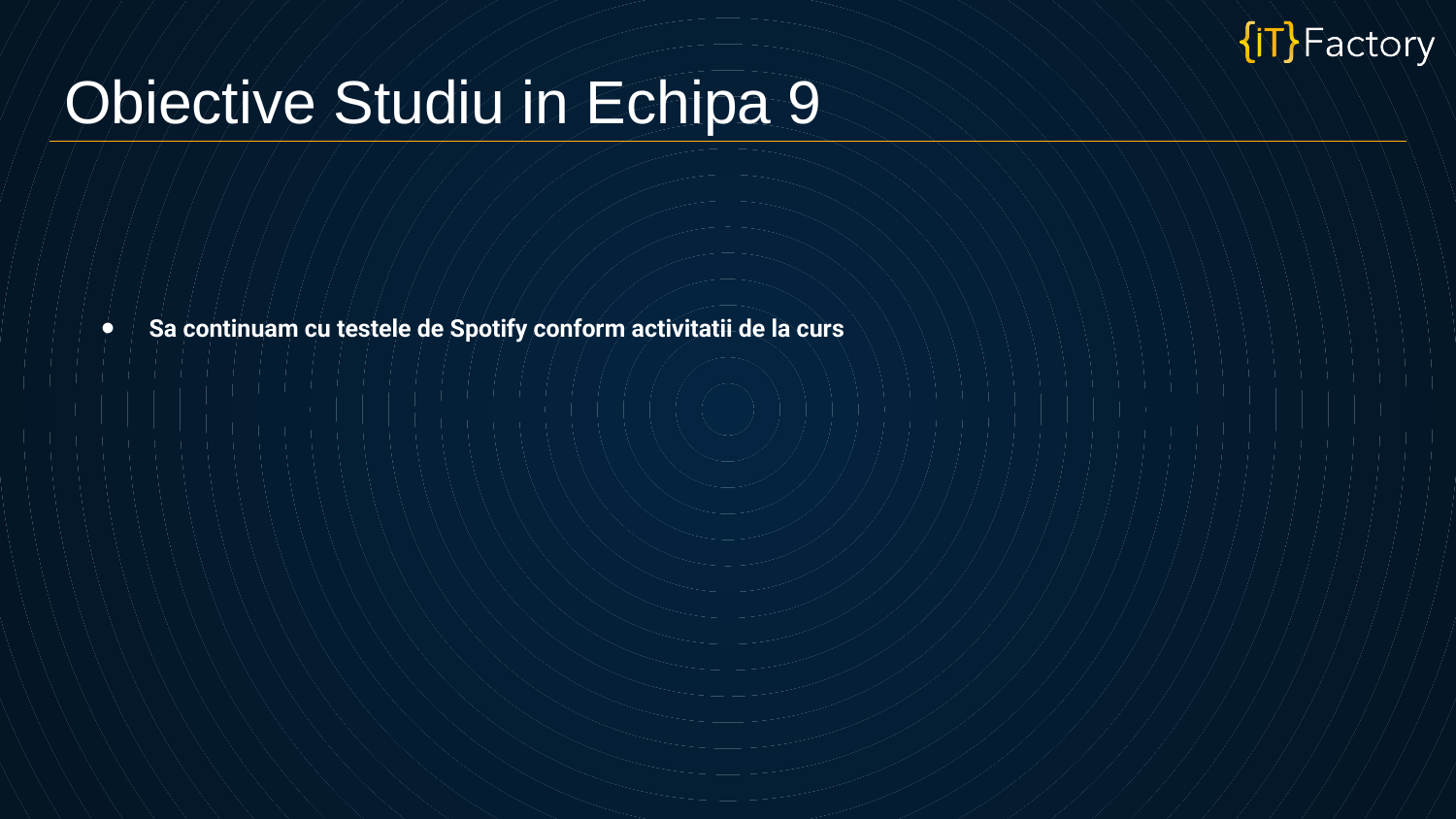

Obiective Studiu in Echipa 9
Sa continuam cu testele de Spotify conform activitatii de la curs